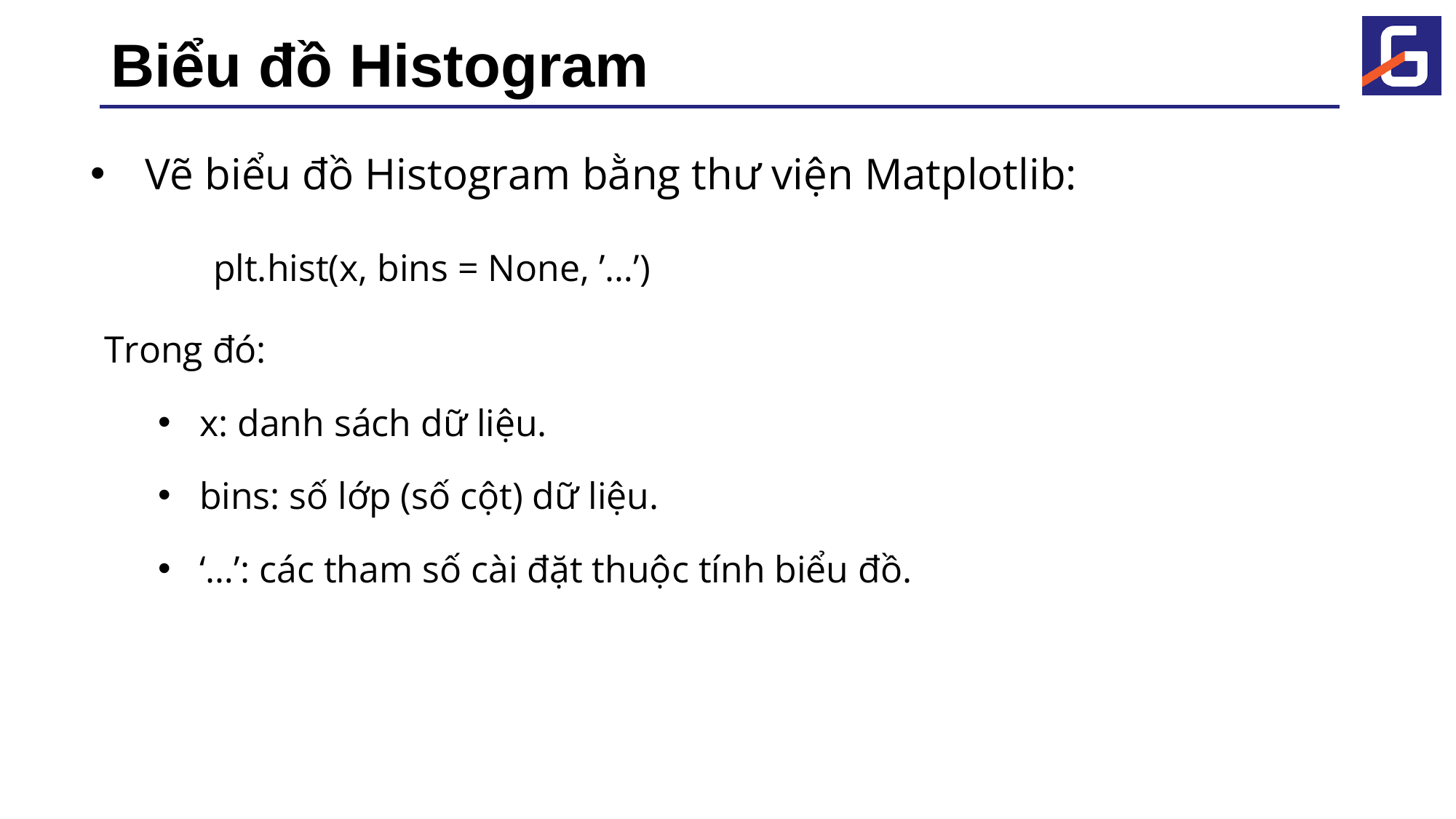

# Biểu đồ Histogram
Vẽ biểu đồ Histogram bằng thư viện Matplotlib:
	plt.hist(x, bins = None, ’…’)
Trong đó:
x: danh sách dữ liệu.
bins: số lớp (số cột) dữ liệu.
‘…’: các tham số cài đặt thuộc tính biểu đồ.